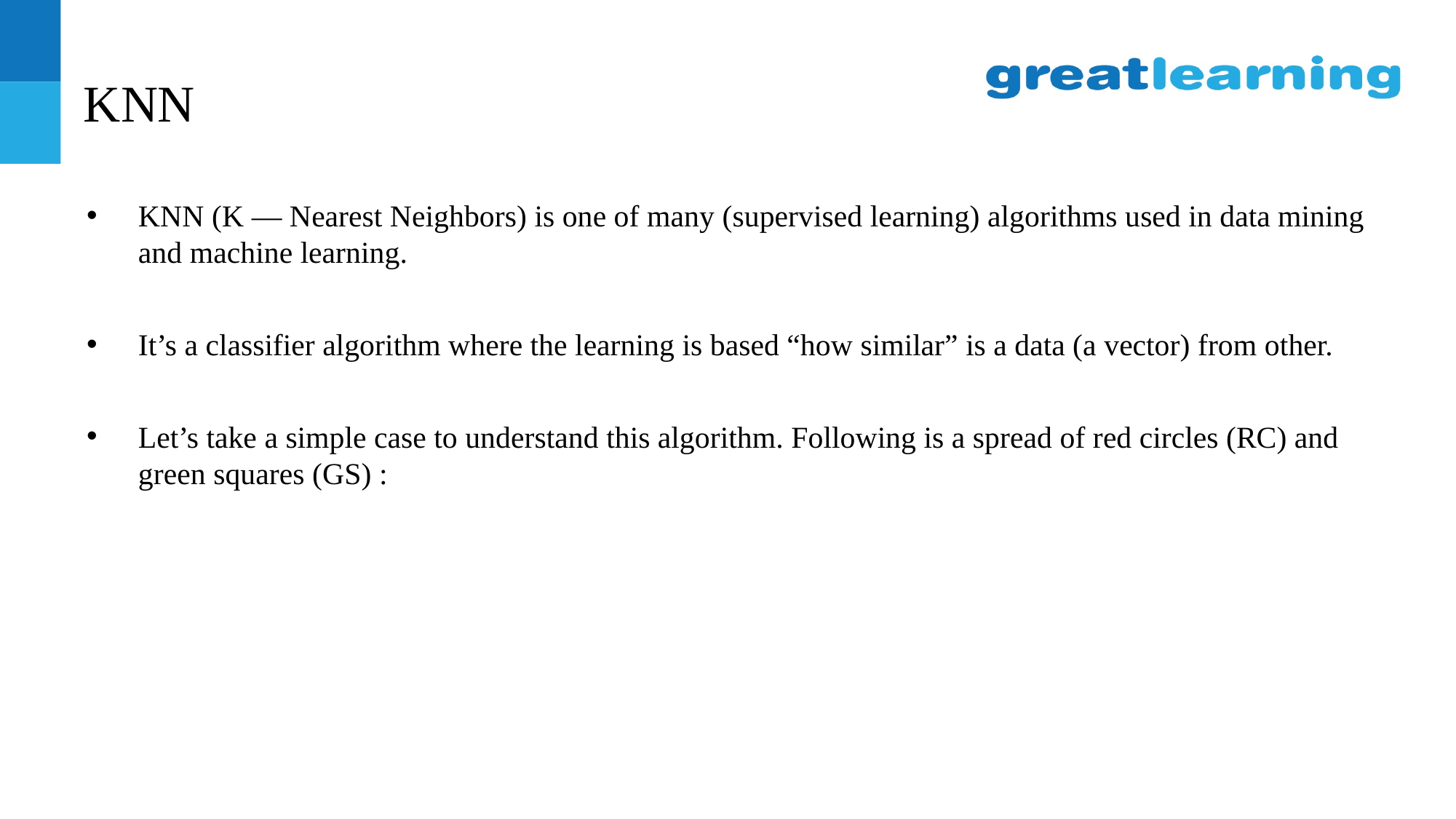

# KNN
KNN (K — Nearest Neighbors) is one of many (supervised learning) algorithms used in data mining and machine learning.

It’s a classifier algorithm where the learning is based “how similar” is a data (a vector) from other.

Let’s take a simple case to understand this algorithm. Following is a spread of red circles (RC) and green squares (GS) :